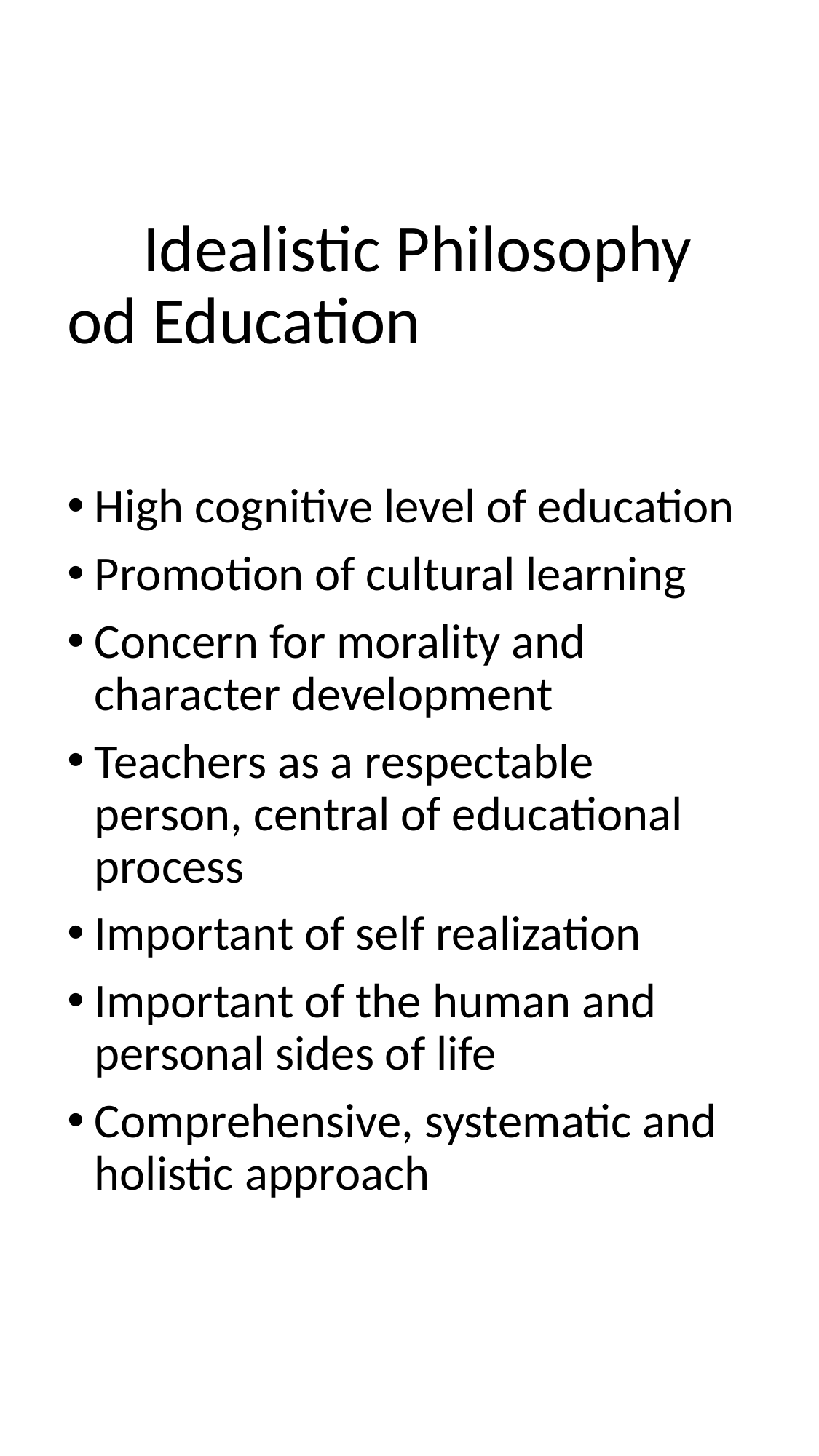

# Idealistic Philosophy od Education
High cognitive level of education
Promotion of cultural learning
Concern for morality and character development
Teachers as a respectable person, central of educational process
Important of self realization
Important of the human and personal sides of life
Comprehensive, systematic and holistic approach